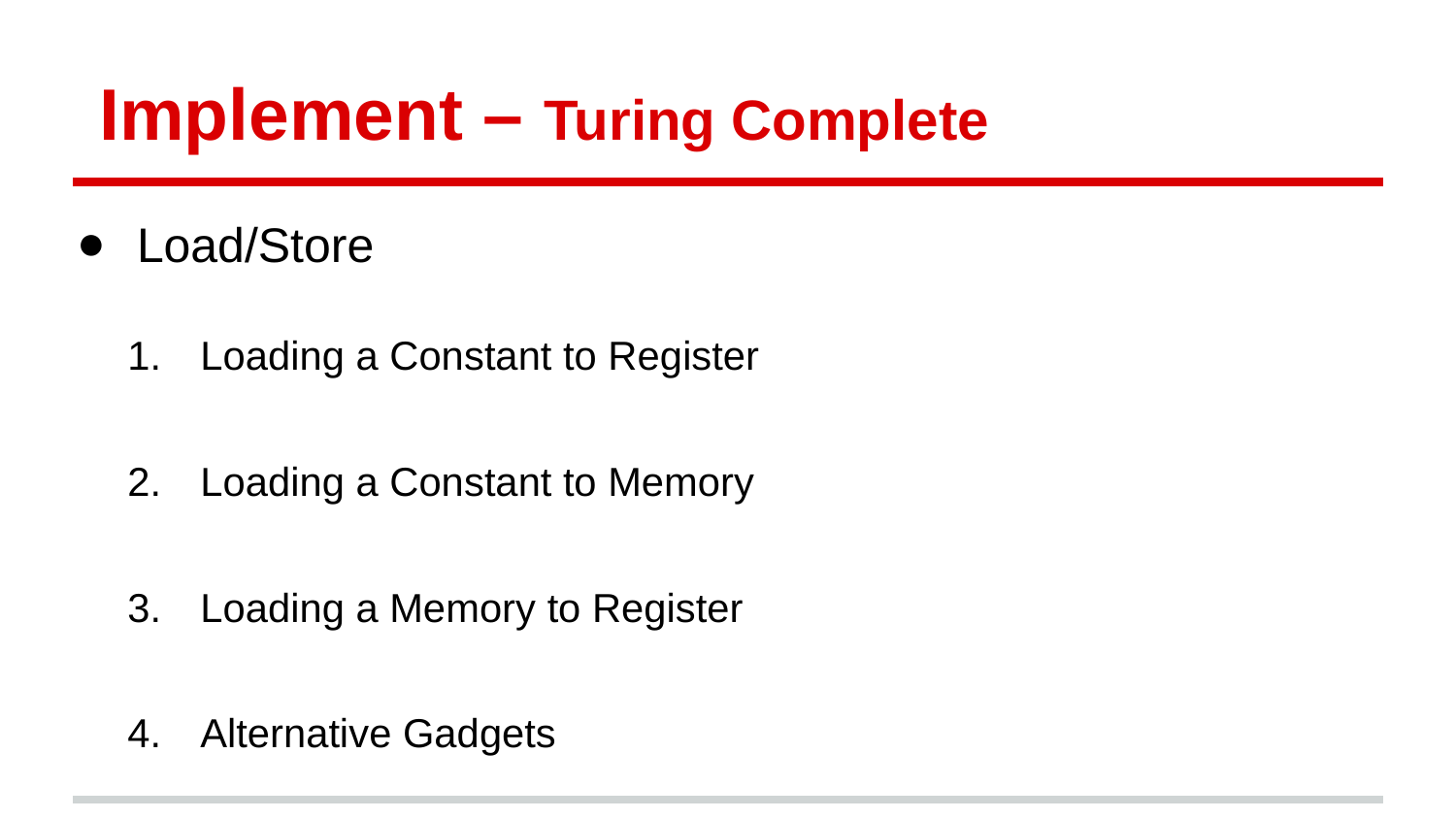

# Implement – Turing Complete
Load/Store

Loading a Constant to Register

Loading a Constant to Memory

Loading a Memory to Register

Alternative Gadgets